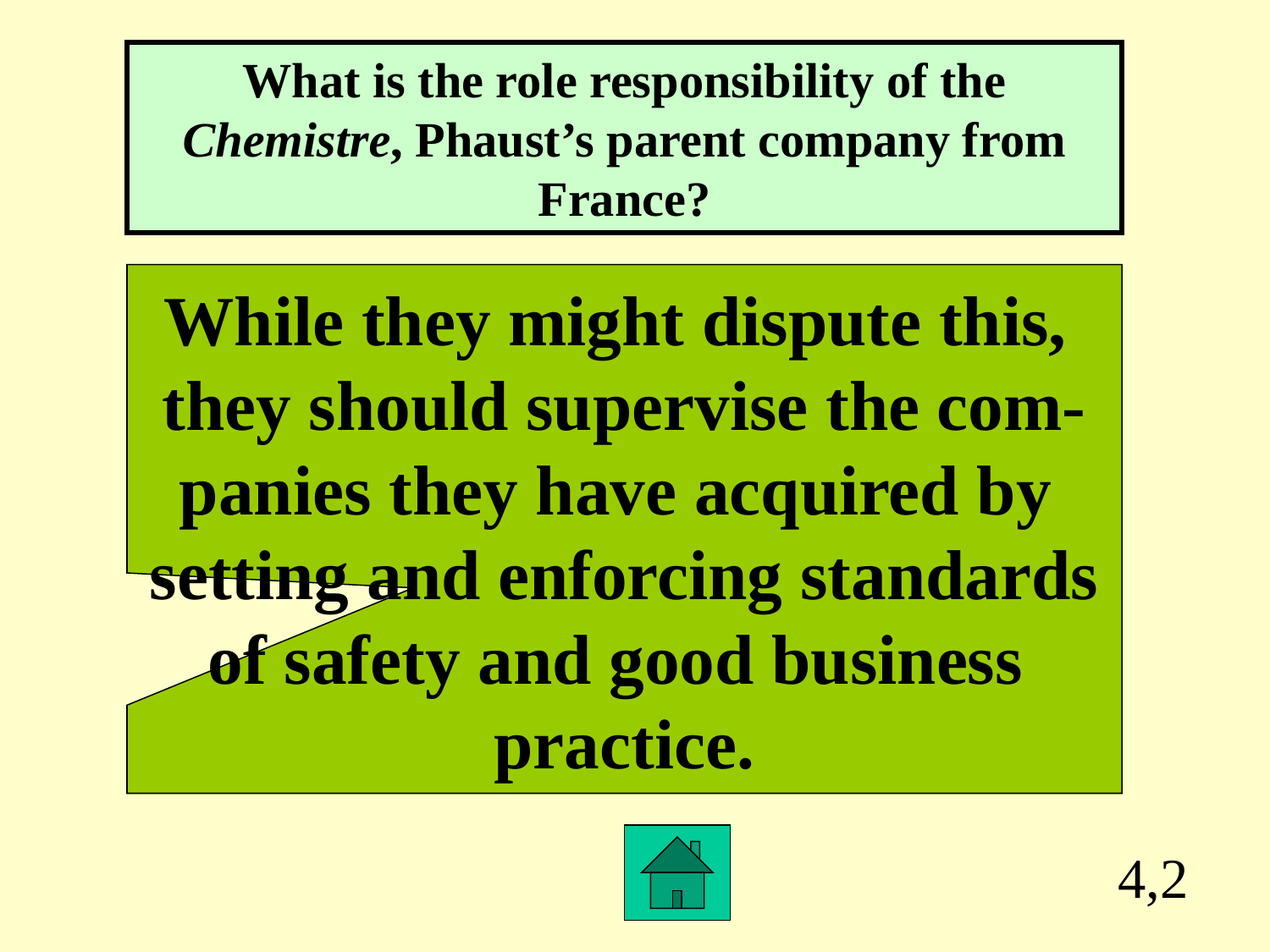

What is the role responsibility of the Chemistre, Phaust’s parent company from France?
While they might dispute this,
they should supervise the com-
panies they have acquired by
setting and enforcing standards
of safety and good business
practice.

4,2